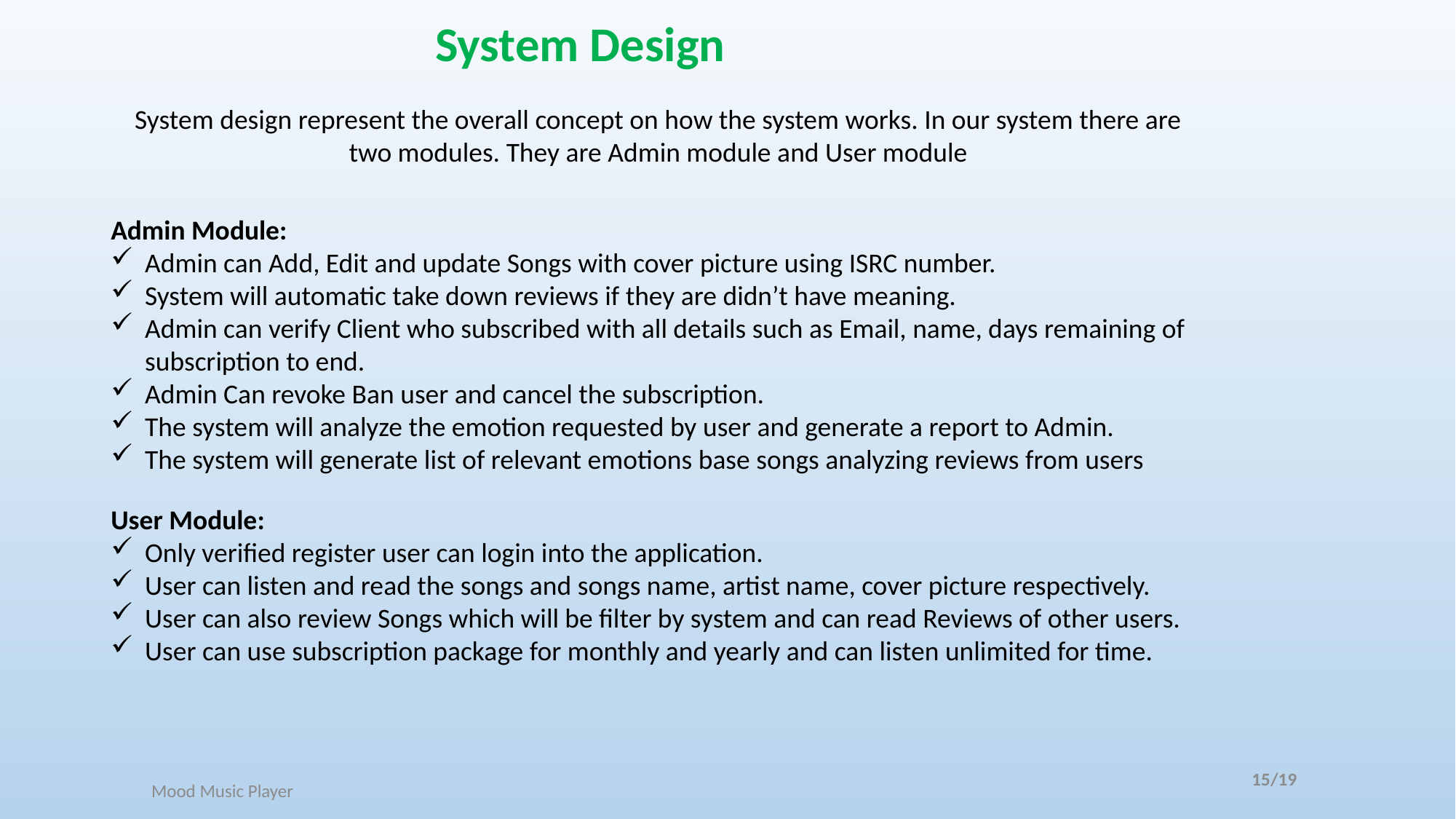

System Design
System design represent the overall concept on how the system works. In our system there are two modules. They are Admin module and User module
Admin Module:
Admin can Add, Edit and update Songs with cover picture using ISRC number.
System will automatic take down reviews if they are didn’t have meaning.
Admin can verify Client who subscribed with all details such as Email, name, days remaining of subscription to end.
Admin Can revoke Ban user and cancel the subscription.
The system will analyze the emotion requested by user and generate a report to Admin.
The system will generate list of relevant emotions base songs analyzing reviews from users
User Module:
Only verified register user can login into the application.
User can listen and read the songs and songs name, artist name, cover picture respectively.
User can also review Songs which will be filter by system and can read Reviews of other users.
User can use subscription package for monthly and yearly and can listen unlimited for time.
15/19
Mood Music Player